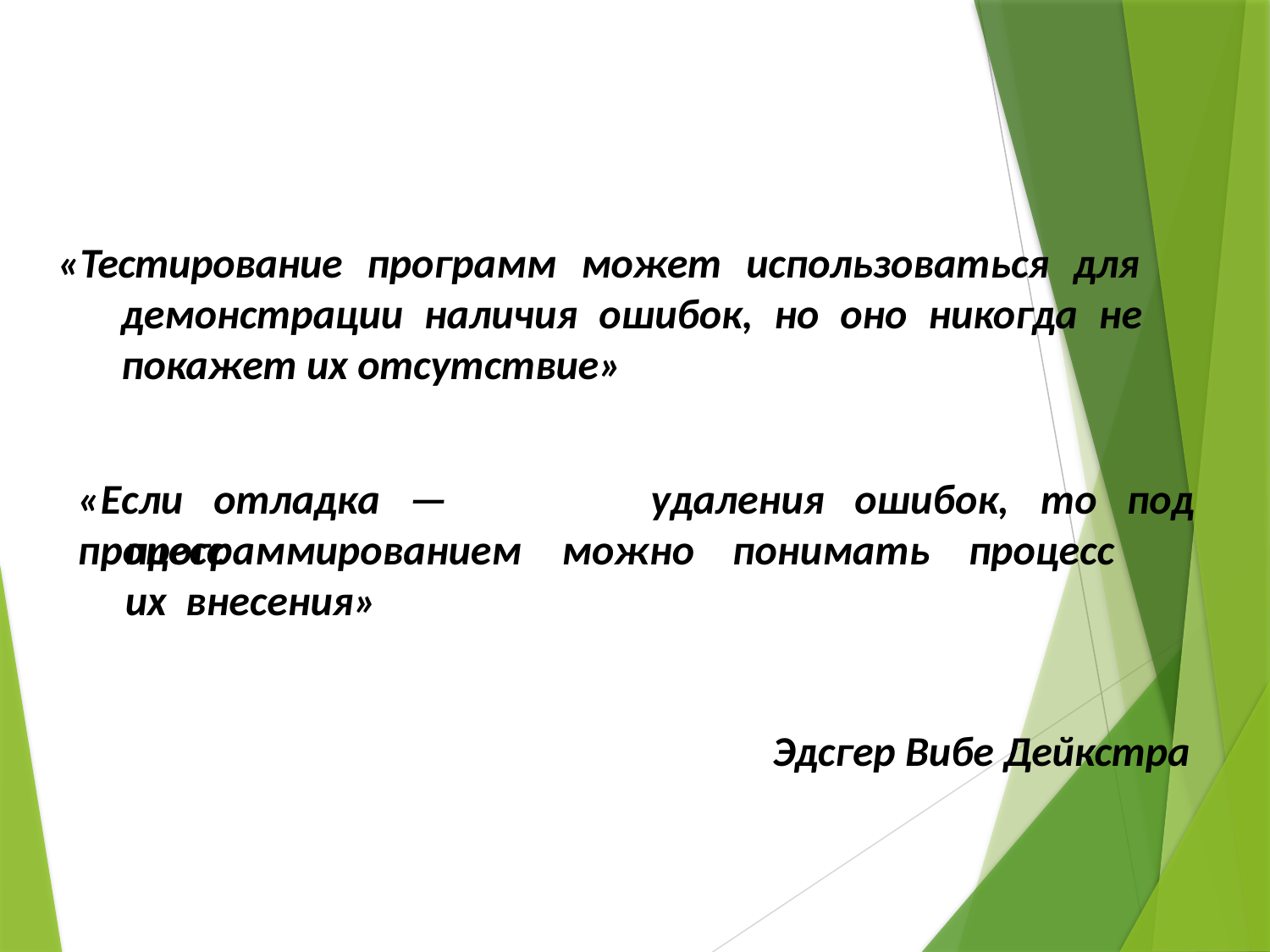

«Тестирование программ может использоваться для  демонстрации наличия ошибок, но оно никогда не  покажет их отсутствие»
«Если	отладка	—	процесс
удаления
ошибок,	то	под
программированием	можно	понимать	процесс	их  внесения»

Эдсгер Вибе Дейкстра